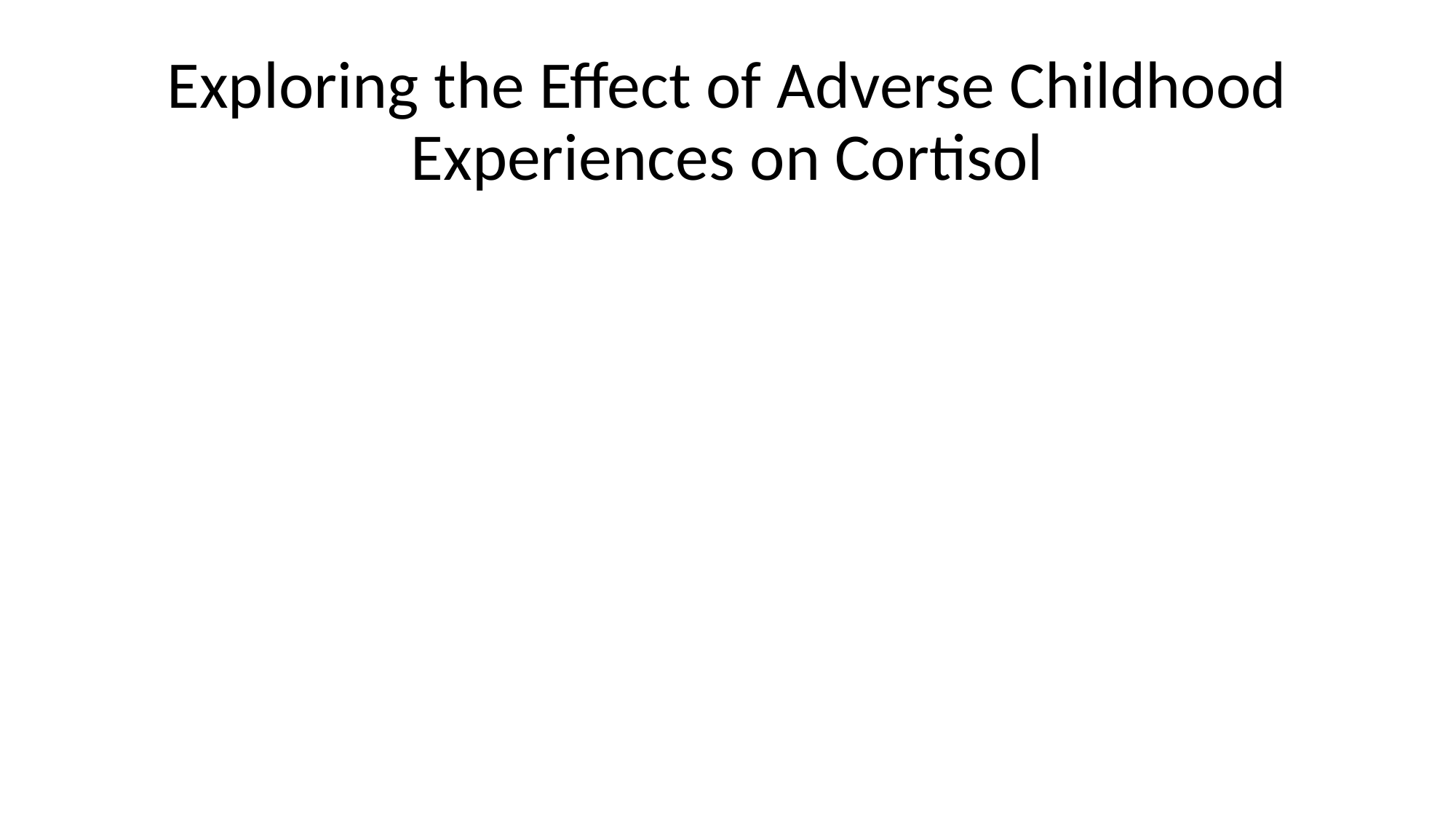

# Exploring the Effect of Adverse Childhood Experiences on Cortisol